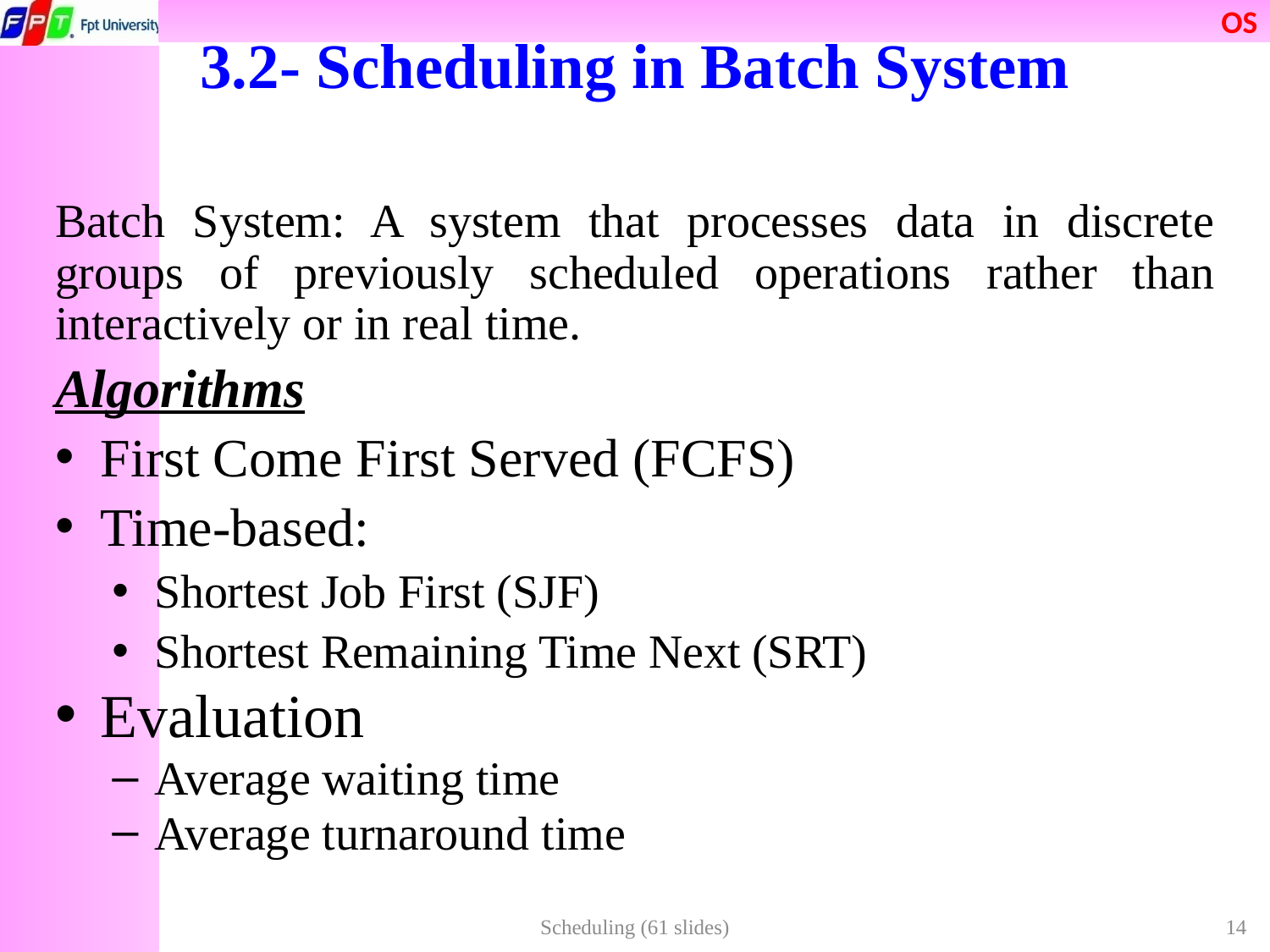

# 3.2- Scheduling in Batch System
Batch System: A system that processes data in discrete groups of previously scheduled operations rather than interactively or in real time.
Algorithms
First Come First Served (FCFS)
Time-based:
Shortest Job First (SJF)
Shortest Remaining Time Next (SRT)
Evaluation
Average waiting time
Average turnaround time
Scheduling (61 slides)
14